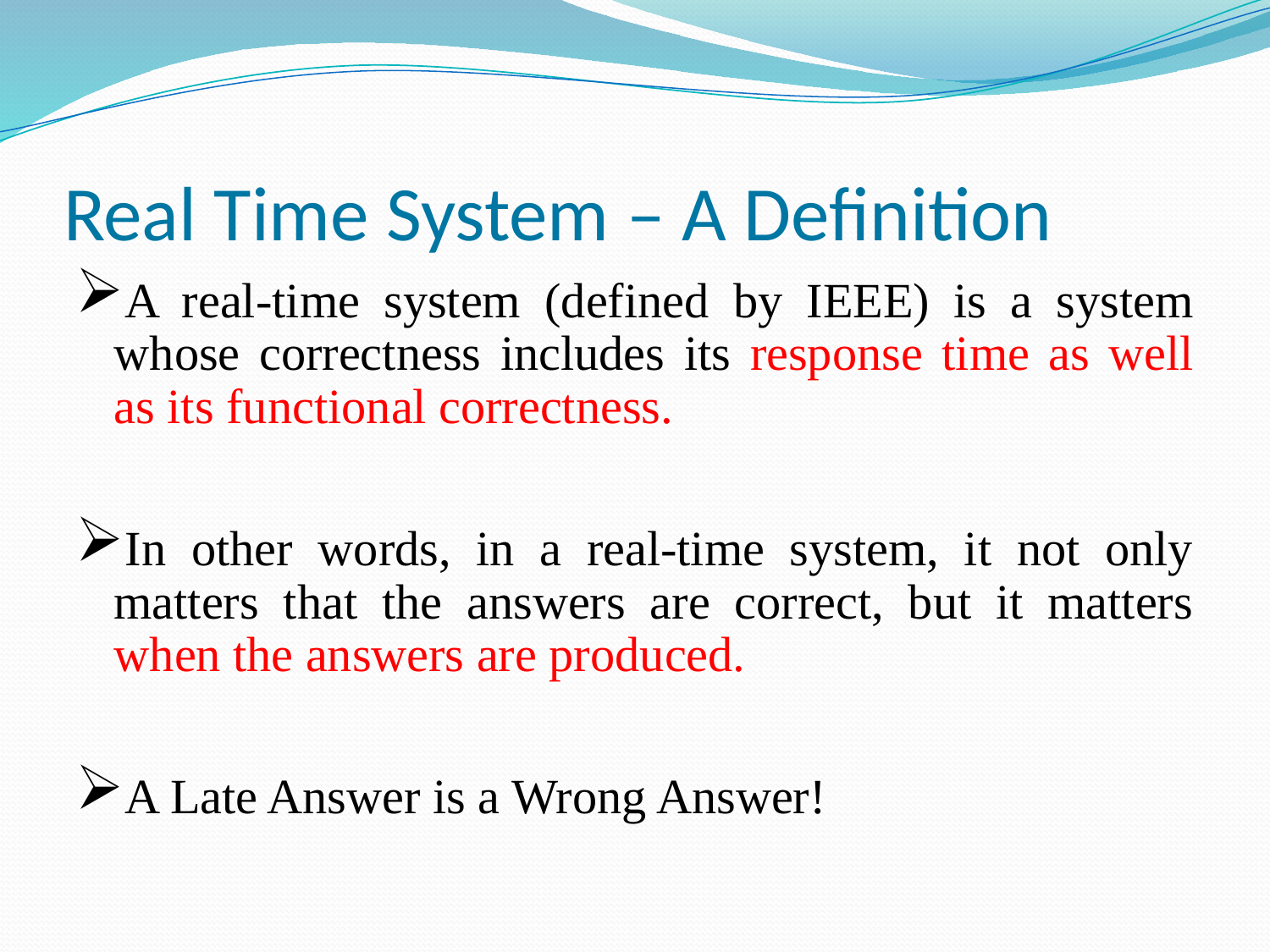

# Real Time System – A Definition
A real-time system (defined by IEEE) is a system whose correctness includes its response time as well as its functional correctness.

In other words, in a real-time system, it not only matters that the answers are correct, but it matters when the answers are produced.

A Late Answer is a Wrong Answer!